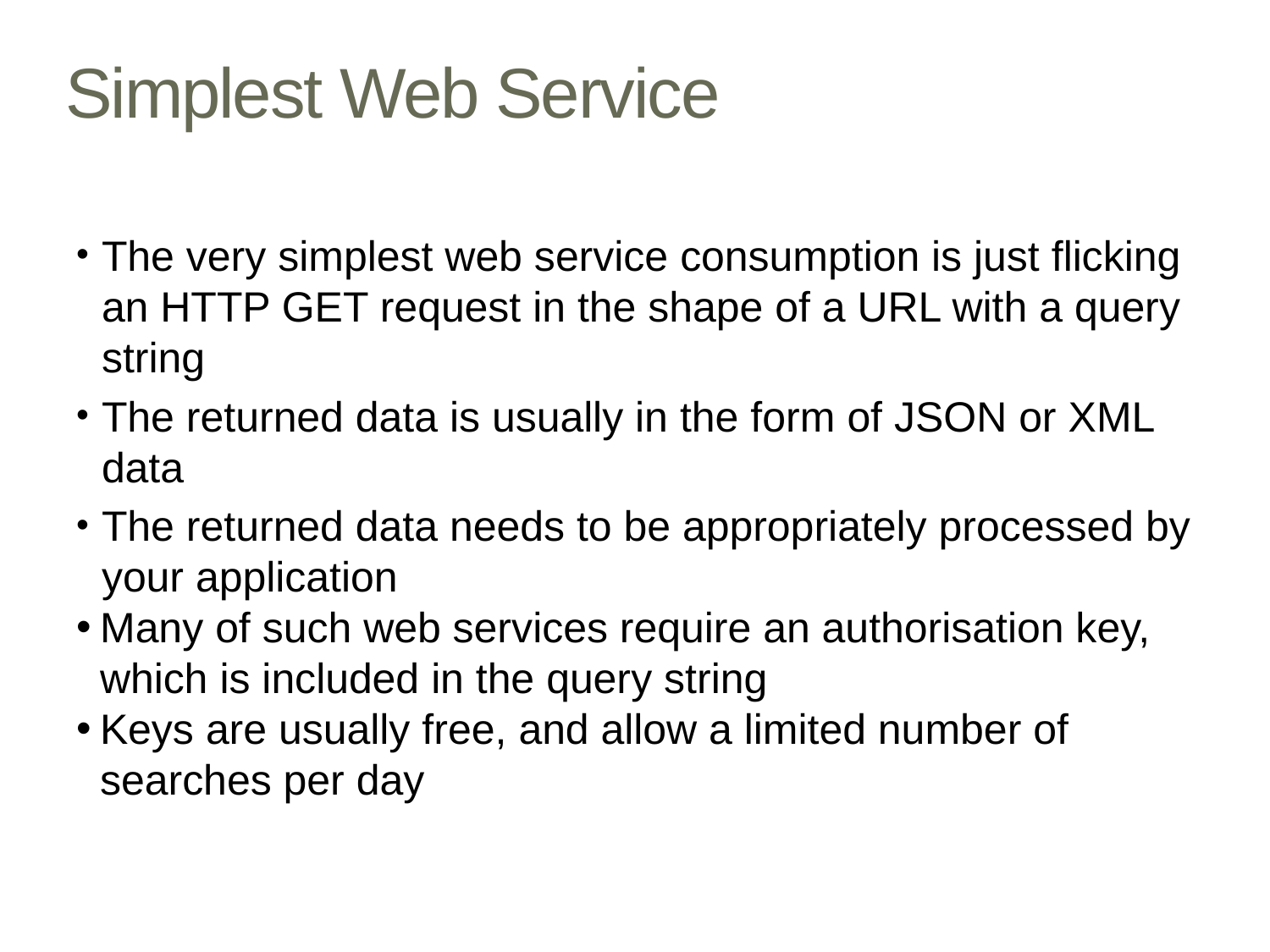

# Simplest Web Service
The very simplest web service consumption is just flicking an HTTP GET request in the shape of a URL with a query string
The returned data is usually in the form of JSON or XML data
The returned data needs to be appropriately processed by your application
Many of such web services require an authorisation key, which is included in the query string
Keys are usually free, and allow a limited number of searches per day